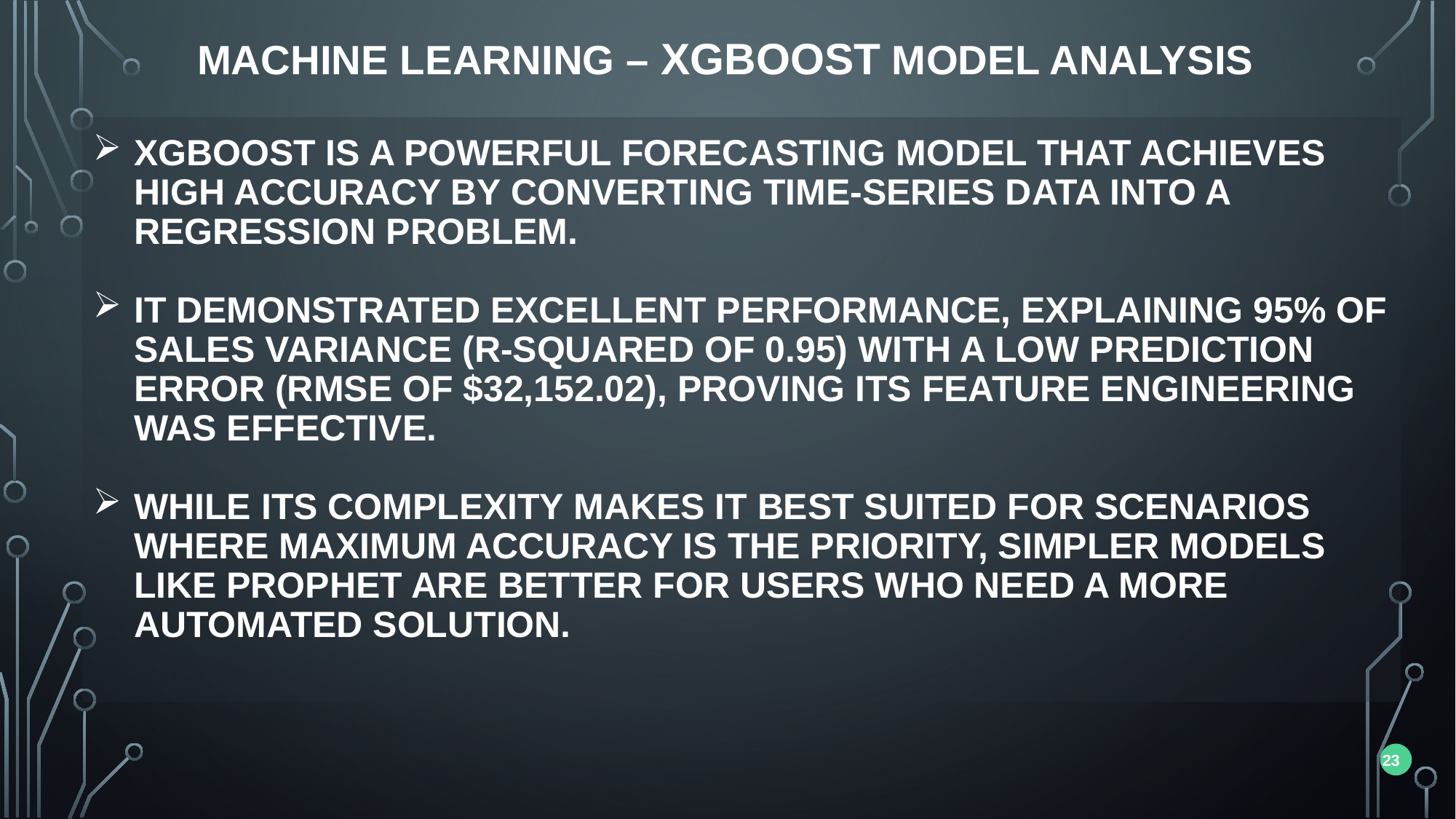

Machine Learning – XGBoost model analysis

XGBoost is a powerful forecasting model that achieves high accuracy by converting time-series data into a regression problem.

It demonstrated excellent performance, explaining 95% of sales variance (R-squared of 0.95) with a low prediction error (RMSE of $32,152.02), proving its feature engineering was effective.

While its complexity makes it best suited for scenarios where maximum accuracy is the priority, simpler models like Prophet are better for users who need a more automated solution.

23